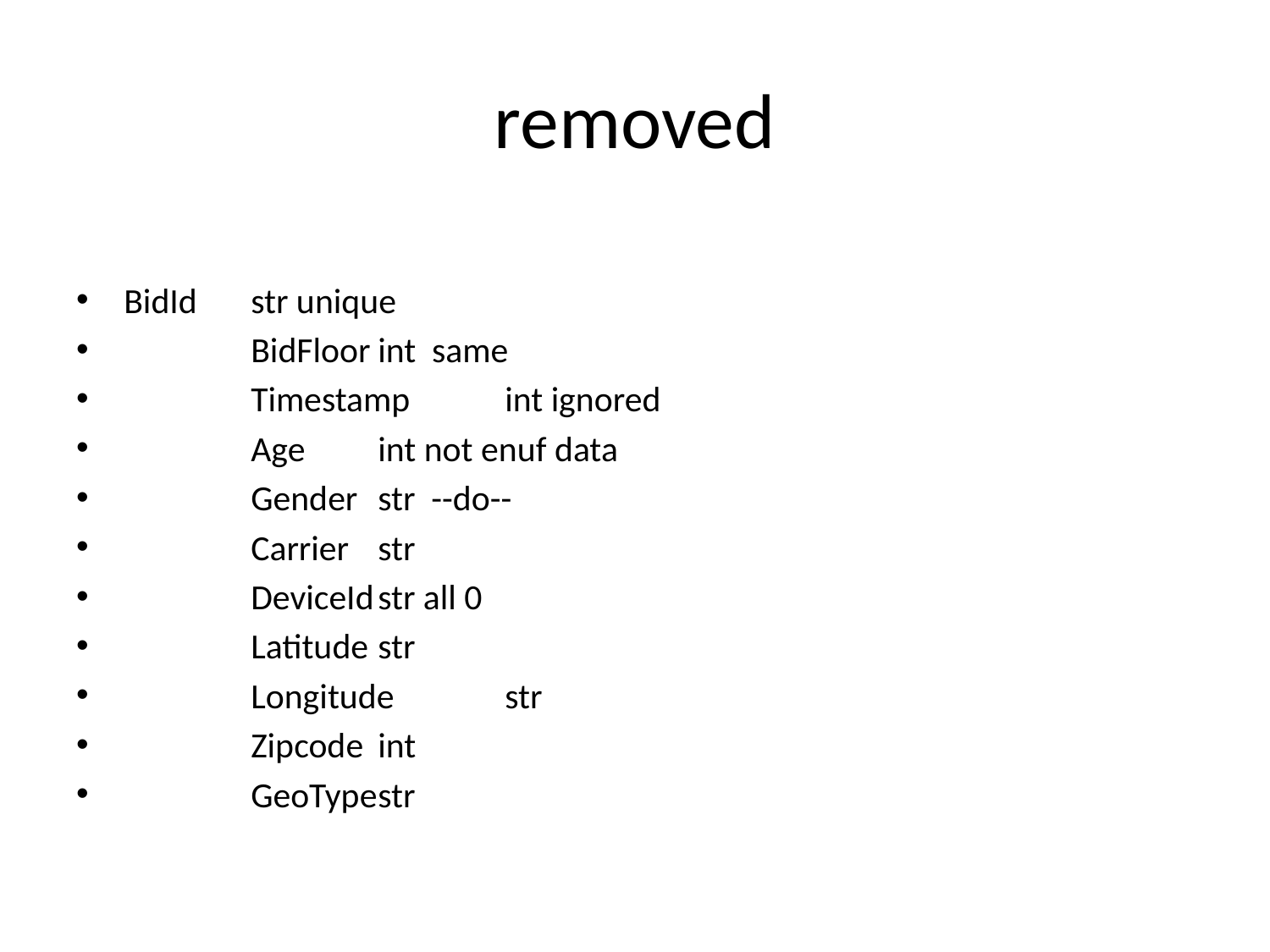

# removed

BidId	str unique
	BidFloor	int  same
	Timestamp	int ignored
	Age	int not enuf data
	Gender	str  --do--
	Carrier	str
	DeviceId	str all 0
	Latitude	str
	Longitude	str
	Zipcode	int
	GeoType	str